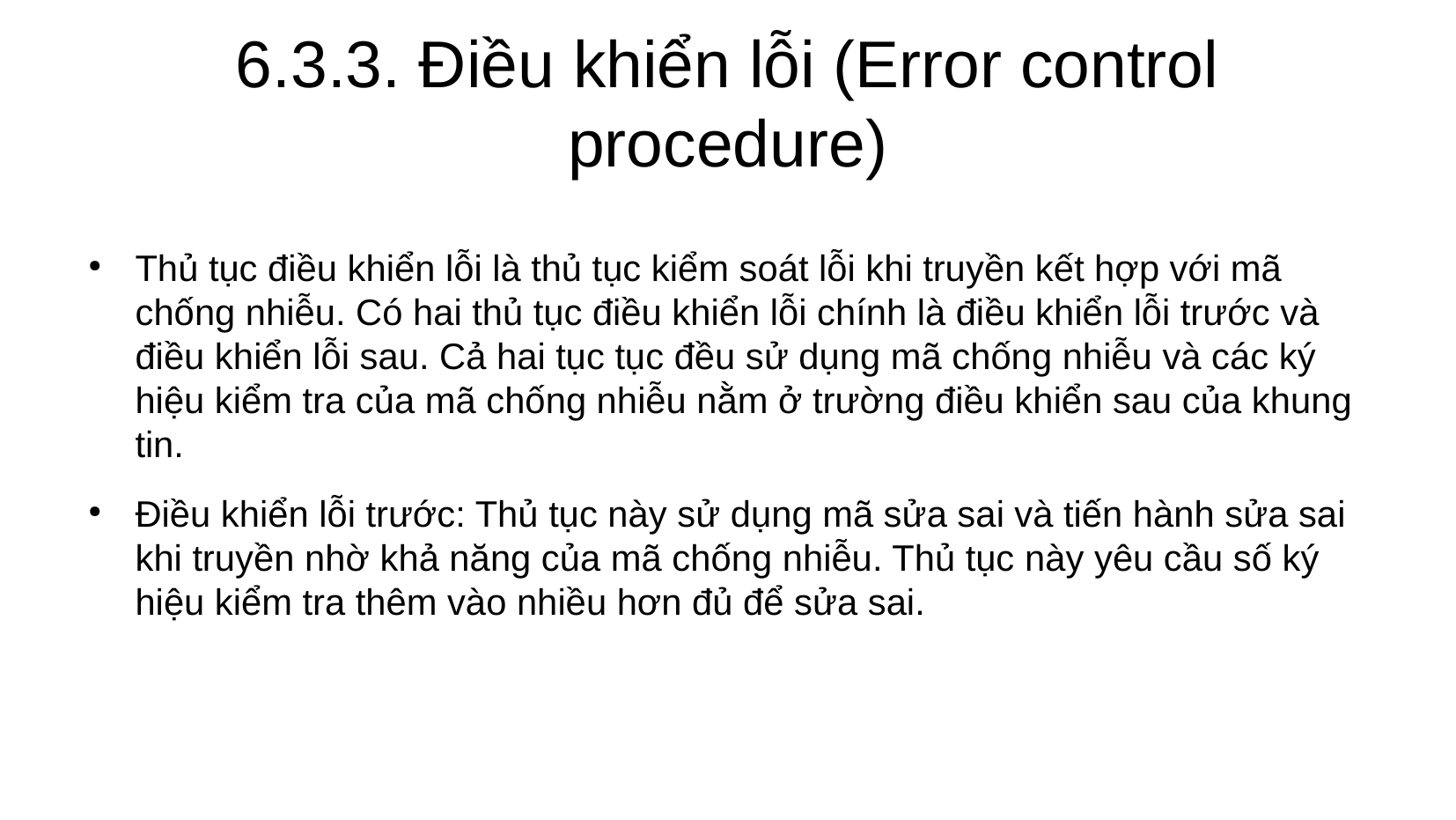

6.3.3. Điều khiển lỗi (Error control procedure)
Thủ tục điều khiển lỗi là thủ tục kiểm soát lỗi khi truyền kết hợp với mã chống nhiễu. Có hai thủ tục điều khiển lỗi chính là điều khiển lỗi trước và điều khiển lỗi sau. Cả hai tục tục đều sử dụng mã chống nhiễu và các ký hiệu kiểm tra của mã chống nhiễu nằm ở trường điều khiển sau của khung tin.
Điều khiển lỗi trước: Thủ tục này sử dụng mã sửa sai và tiến hành sửa sai khi truyền nhờ khả năng của mã chống nhiễu. Thủ tục này yêu cầu số ký hiệu kiểm tra thêm vào nhiều hơn đủ để sửa sai.